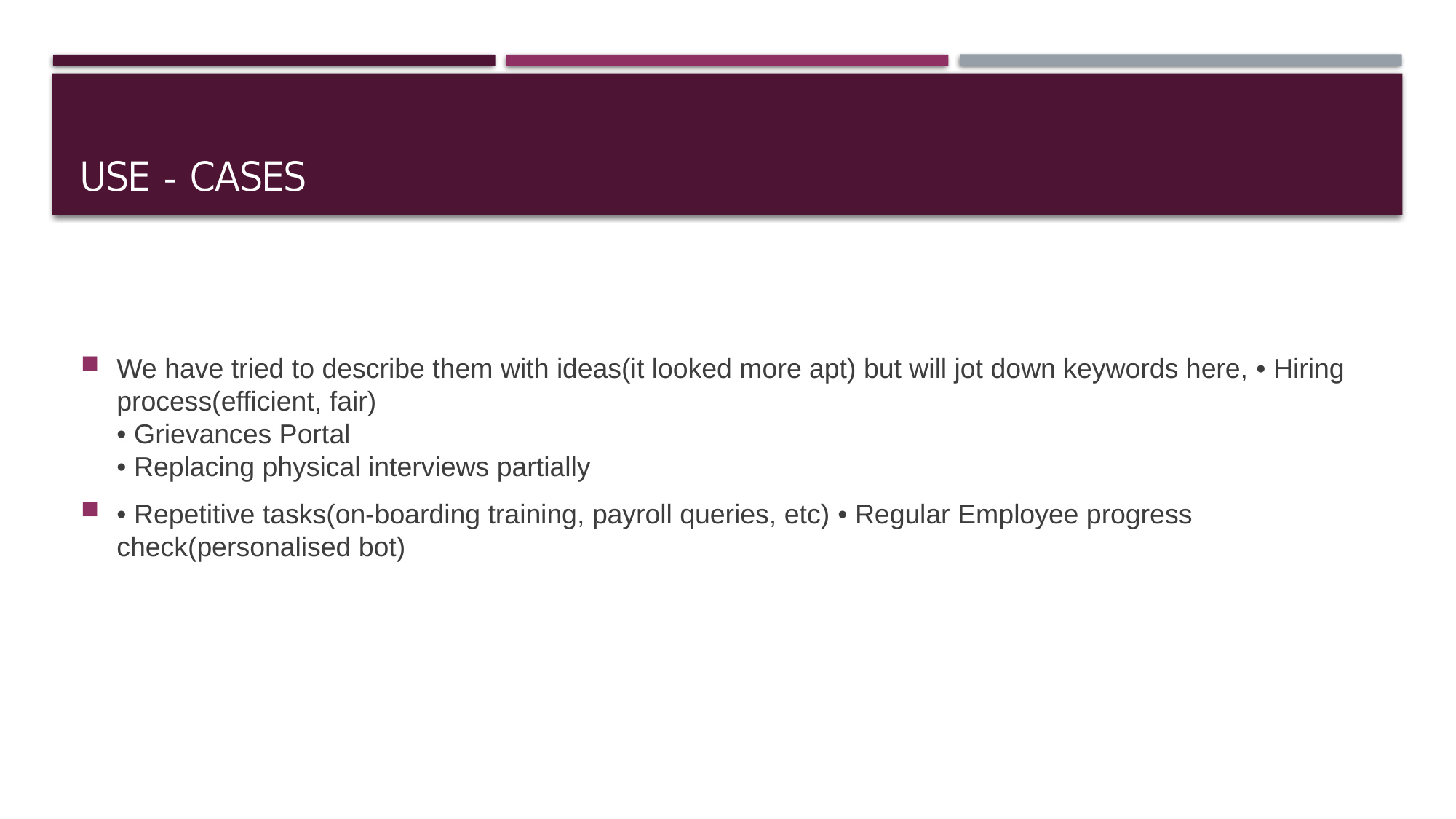

# USE - CASES
We have tried to describe them with ideas(it looked more apt) but will jot down keywords here, • Hiring process(efficient, fair)
• Grievances Portal
• Replacing physical interviews partially
• Repetitive tasks(on-boarding training, payroll queries, etc) • Regular Employee progress check(personalised bot)